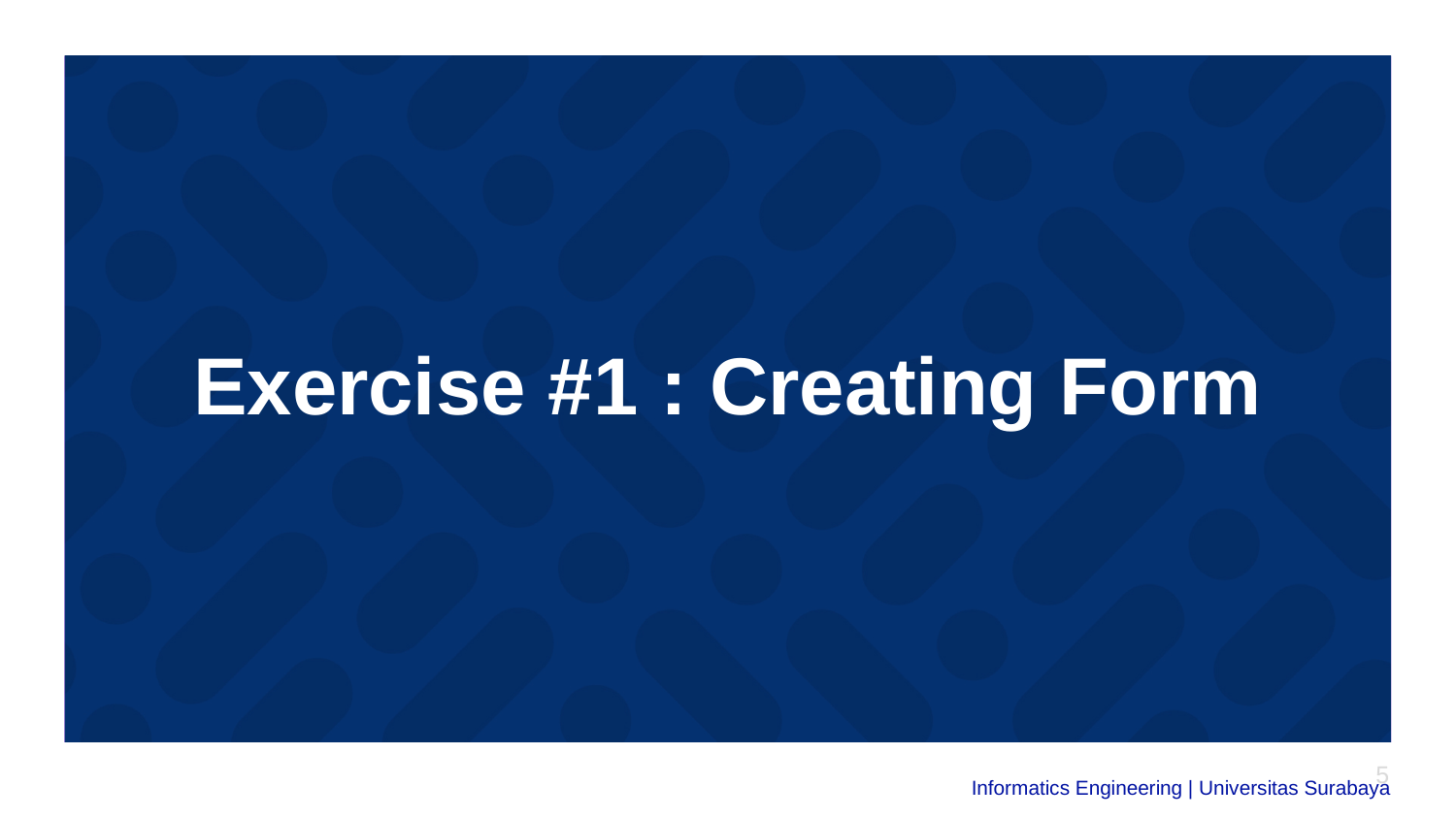

# Exercise #1 : Creating Form
5
Informatics Engineering | Universitas Surabaya